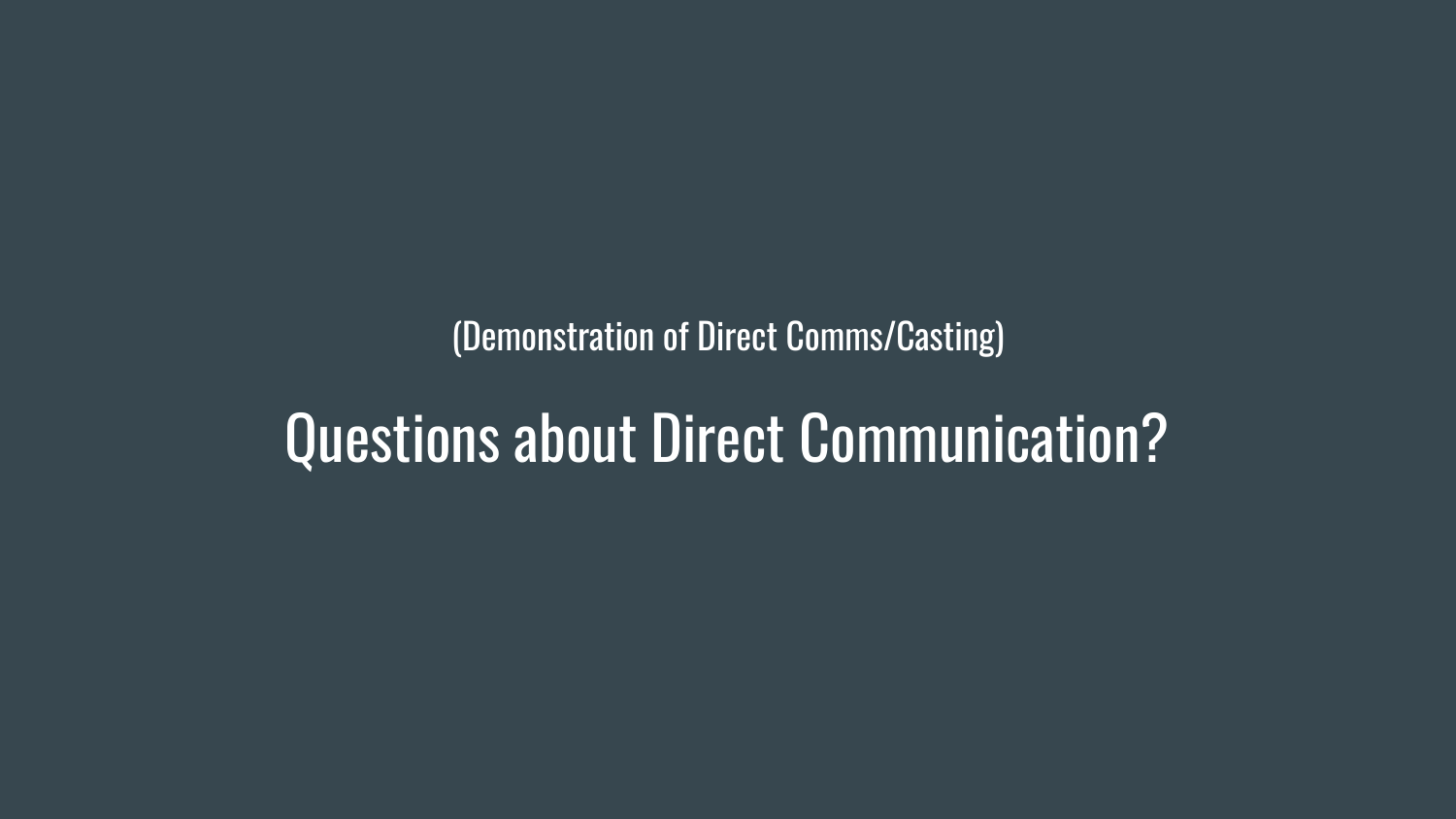

(Demonstration of Direct Comms/Casting)
Questions about Direct Communication?